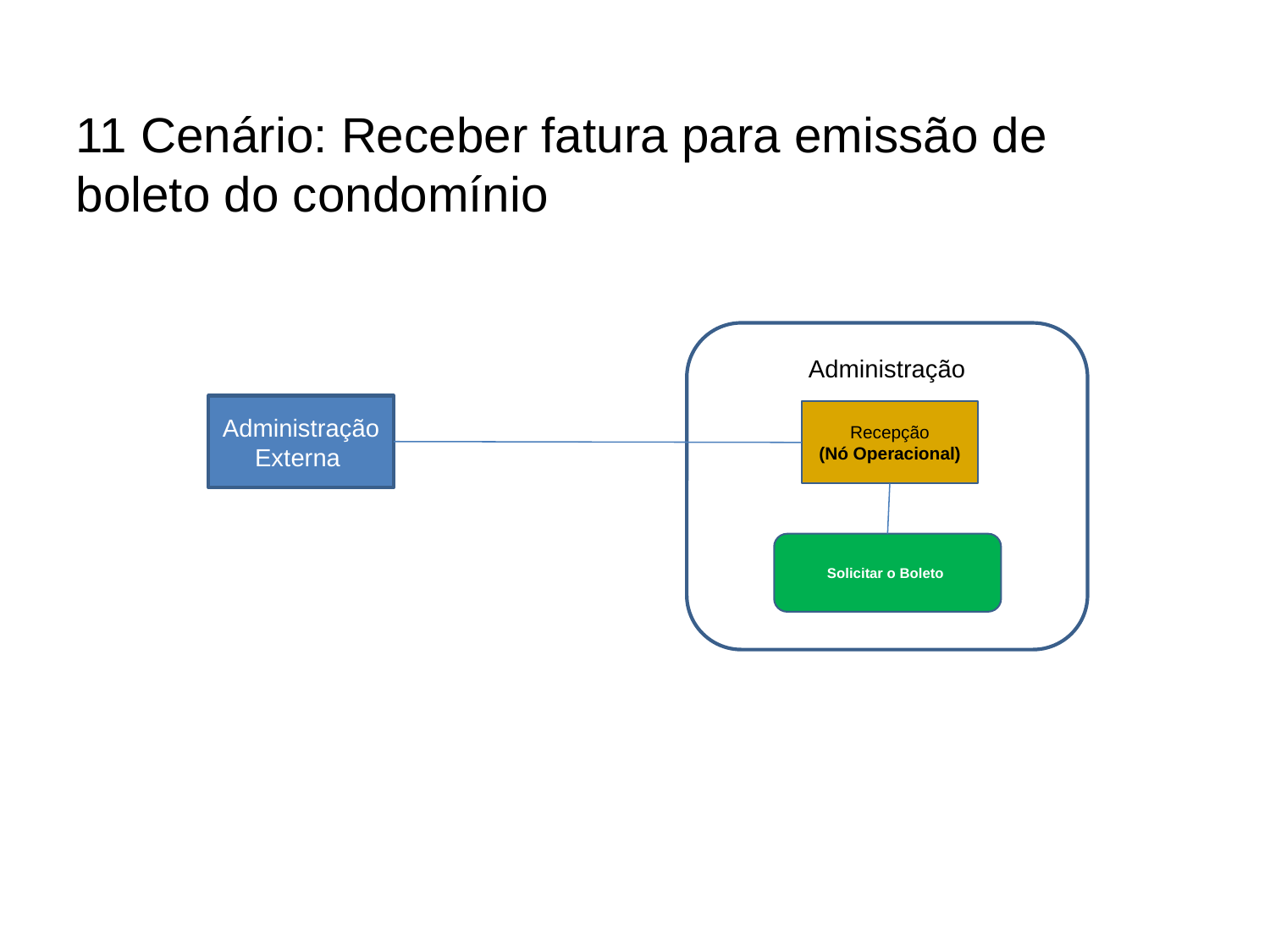

11 Cenário: Receber fatura para emissão de boleto do condomínio
Administração

Administração Externa
Recepção
(Nó Operacional)
Solicitar o Boleto